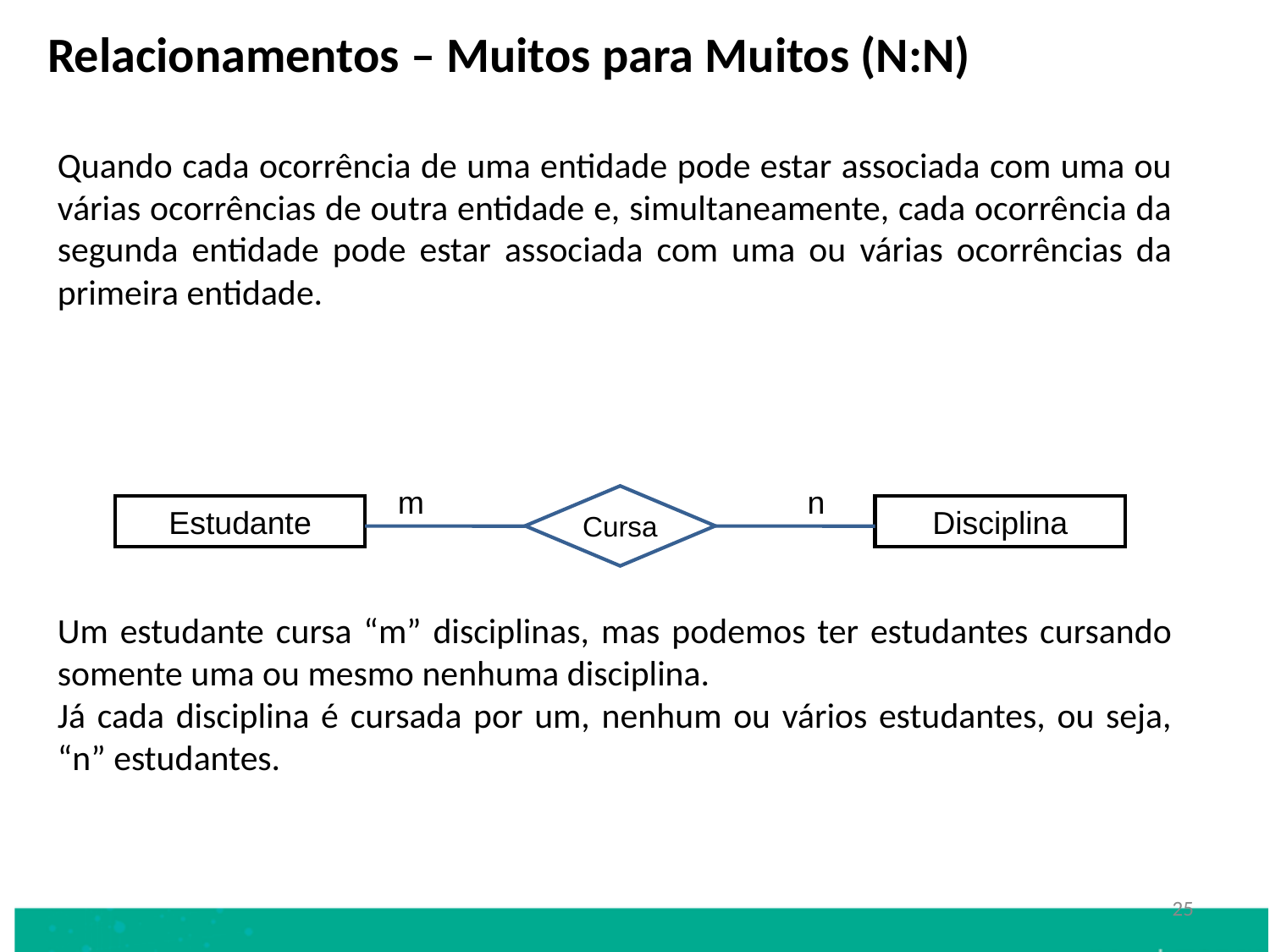

Relacionamentos – Muitos para Muitos (N:N)
Quando cada ocorrência de uma entidade pode estar associada com uma ou várias ocorrências de outra entidade e, simultaneamente, cada ocorrência da segunda entidade pode estar associada com uma ou várias ocorrências da primeira entidade.

Um estudante cursa “m” disciplinas, mas podemos ter estudantes cursando somente uma ou mesmo nenhuma disciplina.
Já cada disciplina é cursada por um, nenhum ou vários estudantes, ou seja, “n” estudantes.

m
n
Cursa
Estudante
Disciplina

25